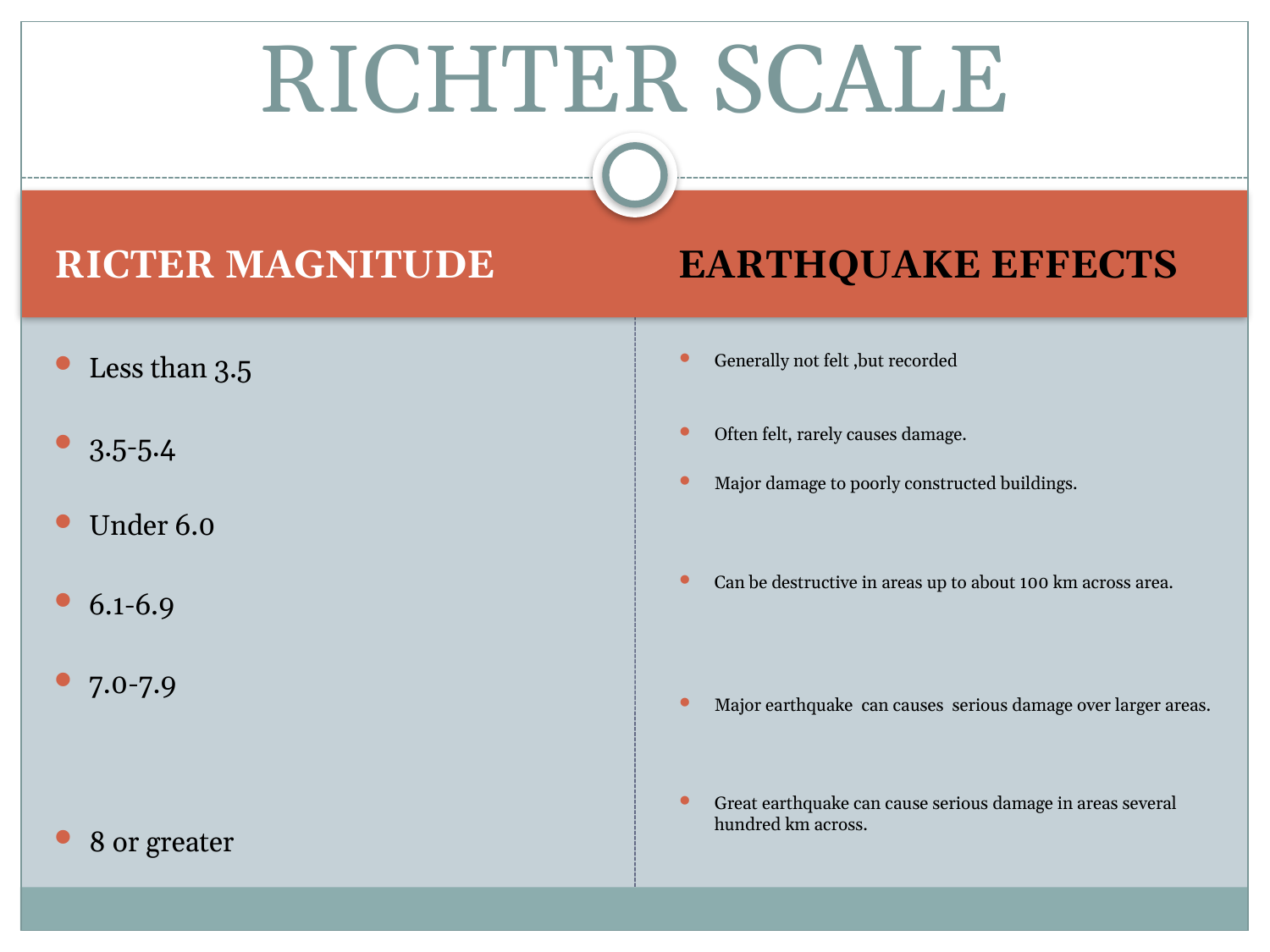

# RICHTER SCALE
RICTER MAGNITUDE
EARTHQUAKE EFFECTS
Less than 3.5

3.5-5.4

Under 6.0

6.1-6.9

7.0-7.9

8 or greater
Generally not felt ,but recorded

Often felt, rarely causes damage.

Major damage to poorly constructed buildings.

Can be destructive in areas up to about 100 km across area.

Major earthquake  can causes  serious damage over larger areas.

Great earthquake can cause serious damage in areas several hundred km across.